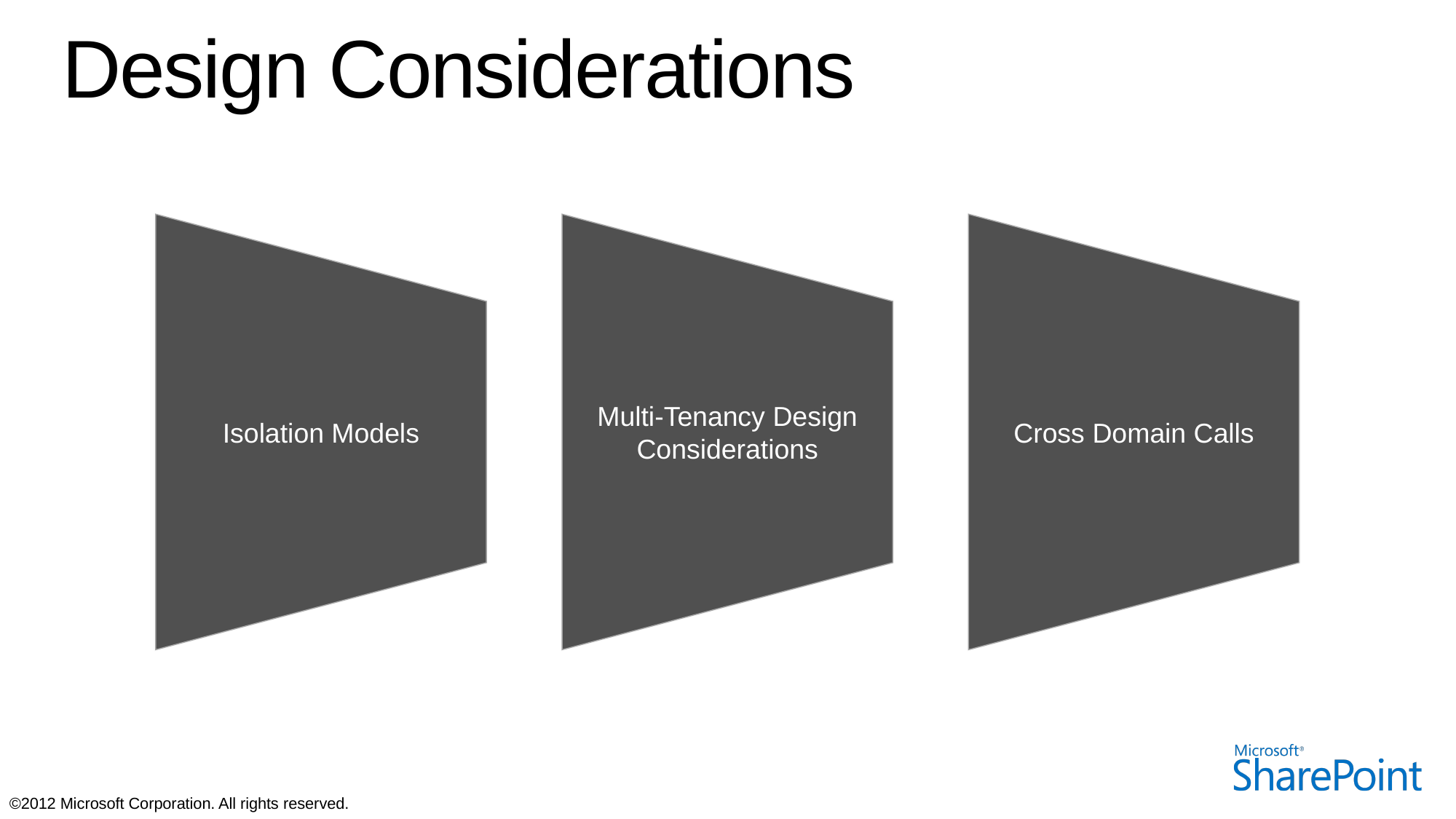

# Design Considerations
Isolation Models
Multi-Tenancy Design Considerations
Cross Domain Calls